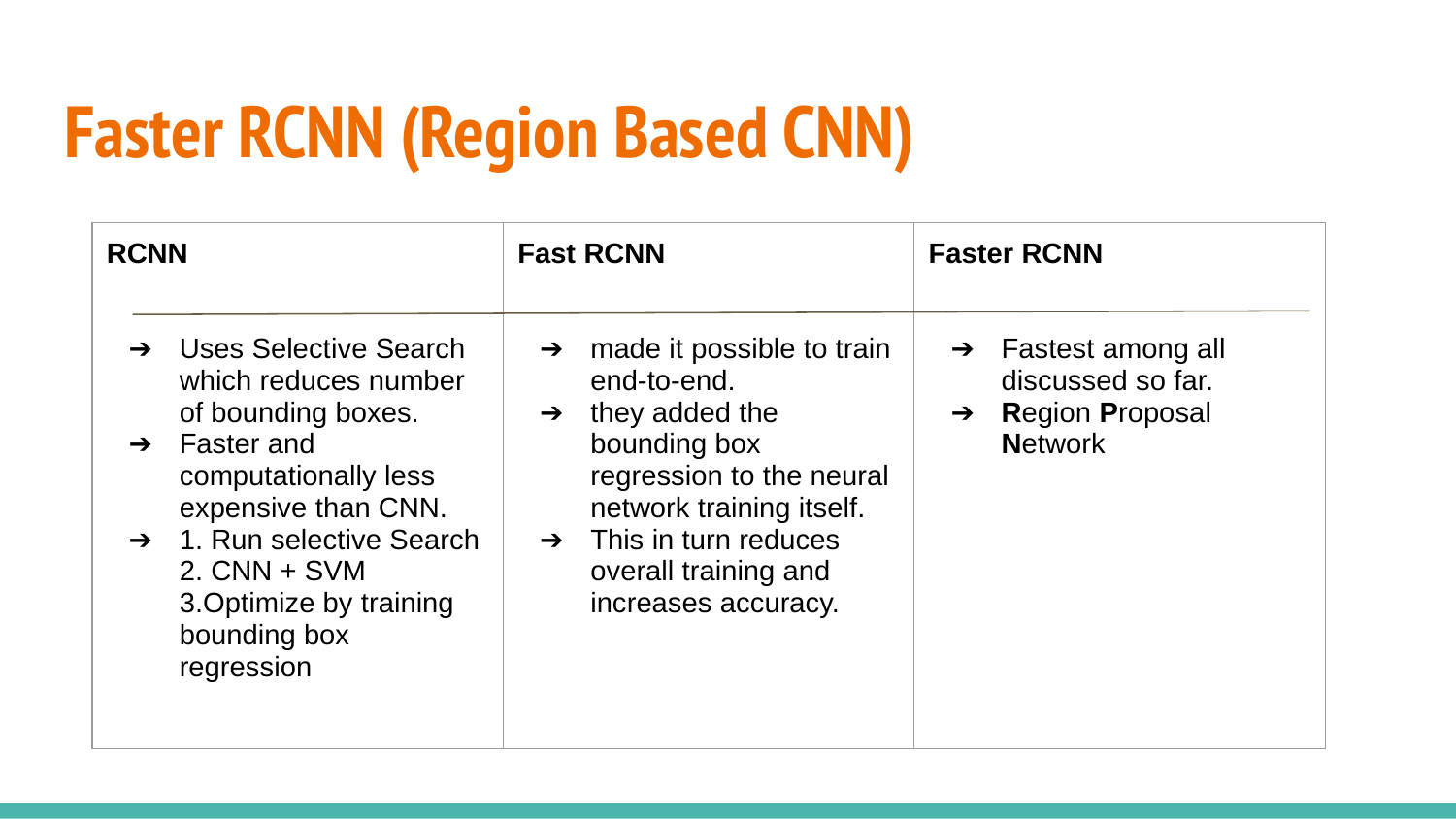

# Faster RCNN (Region Based CNN)

| RCNN Uses Selective Search which reduces number of bounding boxes. Faster and computationally less expensive than CNN. 1. Run selective Search 2. CNN + SVM 3.Optimize by training bounding box regression | Fast RCNN made it possible to train end-to-end. they added the bounding box regression to the neural network training itself. This in turn reduces overall training and increases accuracy. | Faster RCNN Fastest among all discussed so far. Region Proposal Network |
| --- | --- | --- |